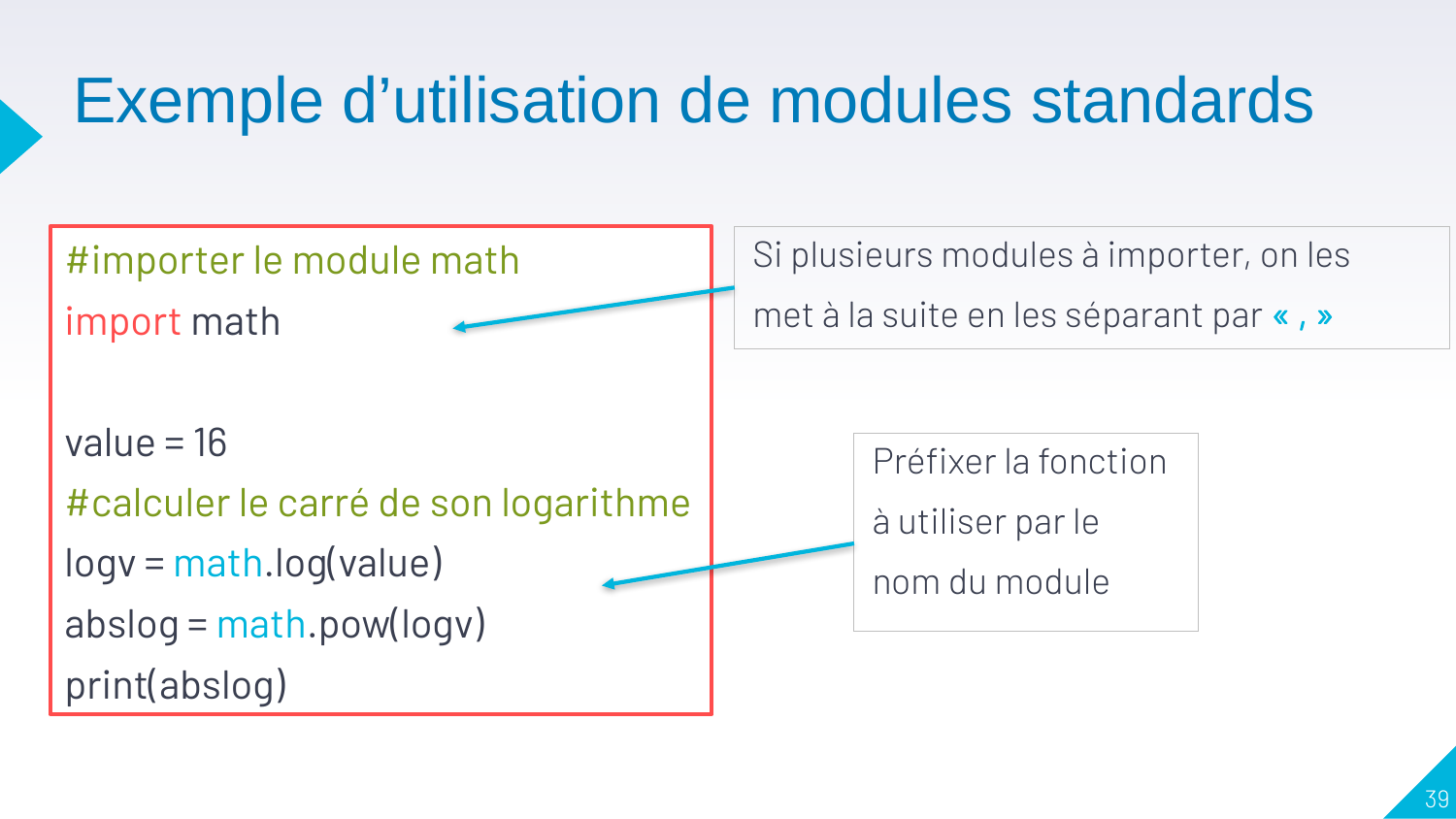

# Exemple d’utilisation de modules standards
#importer le module math
import math

value = 16
#calculer le carré de son logarithme
logv = math.log(value)
abslog = math.pow(logv)
print(abslog)
Si plusieurs modules à importer, on les
met à la suite en les séparant par « , »
Préfixer la fonction
à utiliser par le
nom du module
39